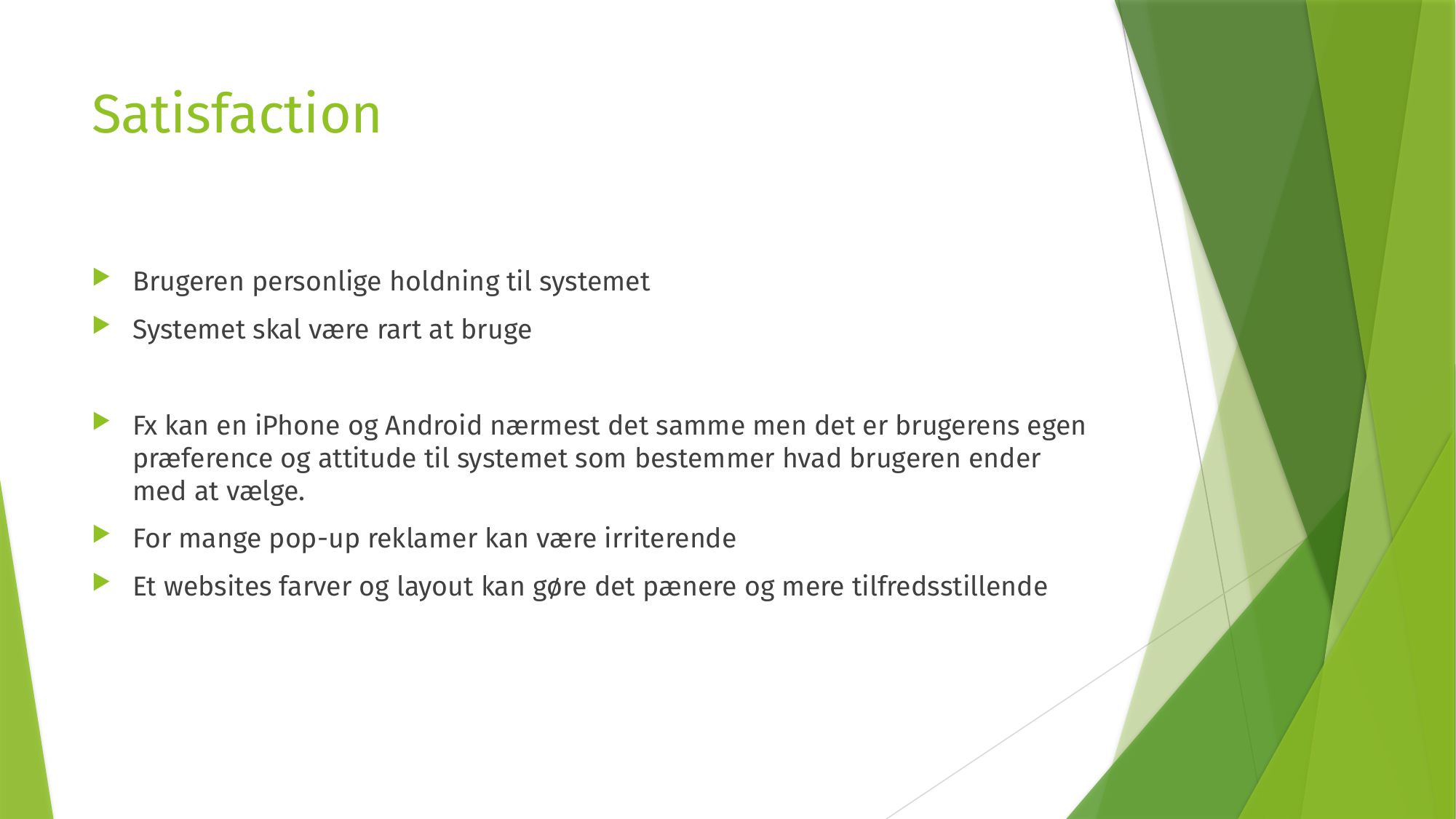

# Satisfaction
Brugeren personlige holdning til systemet
Systemet skal være rart at bruge

Fx kan en iPhone og Android nærmest det samme men det er brugerens egen præference og attitude til systemet som bestemmer hvad brugeren ender med at vælge.
For mange pop-up reklamer kan være irriterende
Et websites farver og layout kan gøre det pænere og mere tilfredsstillende